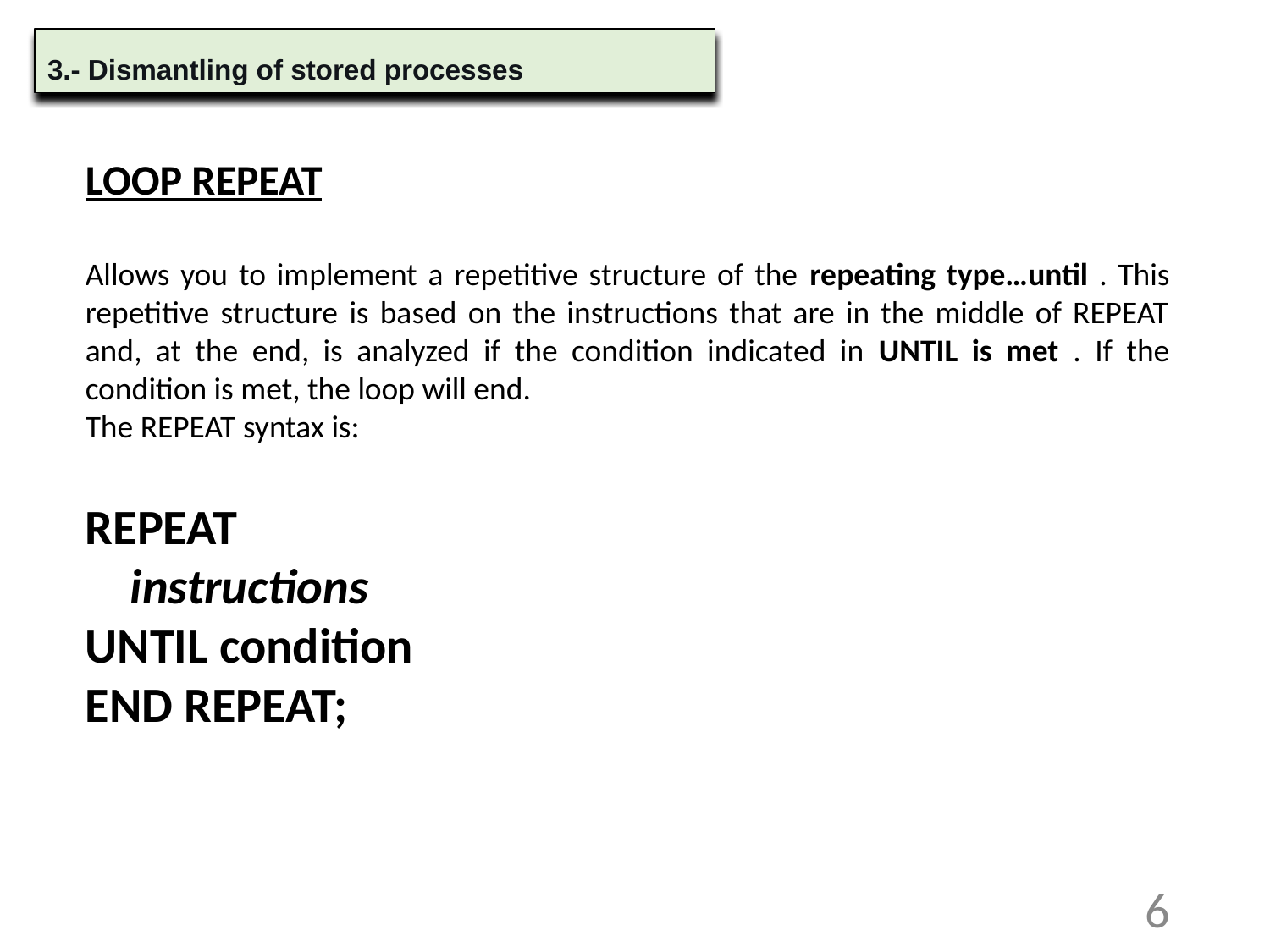

3.- Dismantling of stored processes
LOOP REPEAT

Allows you to implement a repetitive structure of the repeating type…until . This repetitive structure is based on the instructions that are in the middle of REPEAT and, at the end, is analyzed if the condition indicated in UNTIL is met . If the condition is met, the loop will end.
The REPEAT syntax is:

REPEAT
    instructions
UNTIL condition
END REPEAT;

6